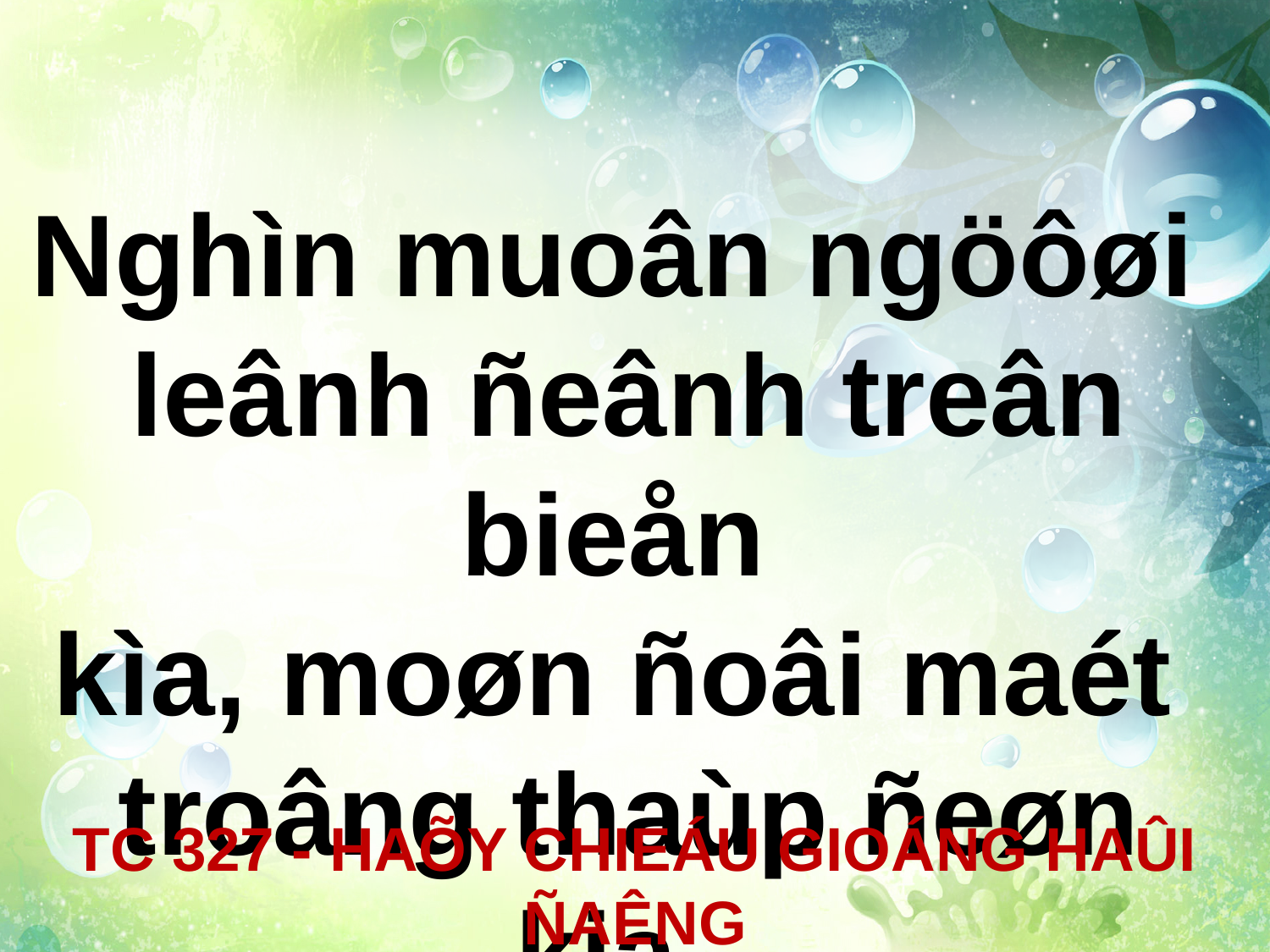

Nghìn muoân ngöôøi
leânh ñeânh treân bieån
kìa, moøn ñoâi maét
troâng thaùp ñeøn kia.
TC 327 - HAÕY CHIEÁU GIOÁNG HAÛI ÑAÊNG